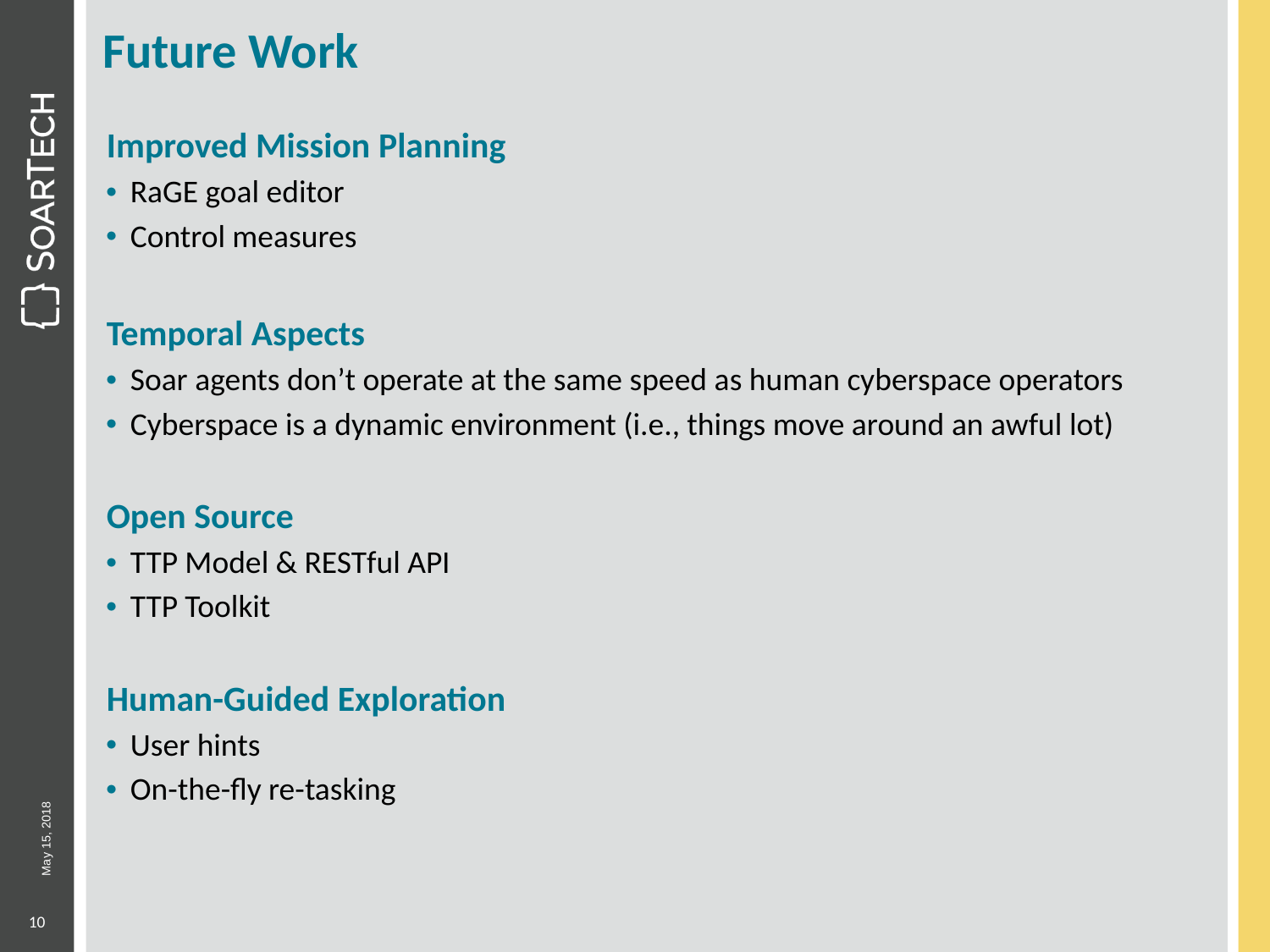

# Future Work
Improved Mission Planning
RaGE goal editor
Control measures

Temporal Aspects
Soar agents don’t operate at the same speed as human cyberspace operators
Cyberspace is a dynamic environment (i.e., things move around an awful lot)

Open Source
TTP Model & RESTful API
TTP Toolkit

Human-Guided Exploration
User hints
On-the-fly re-tasking

10